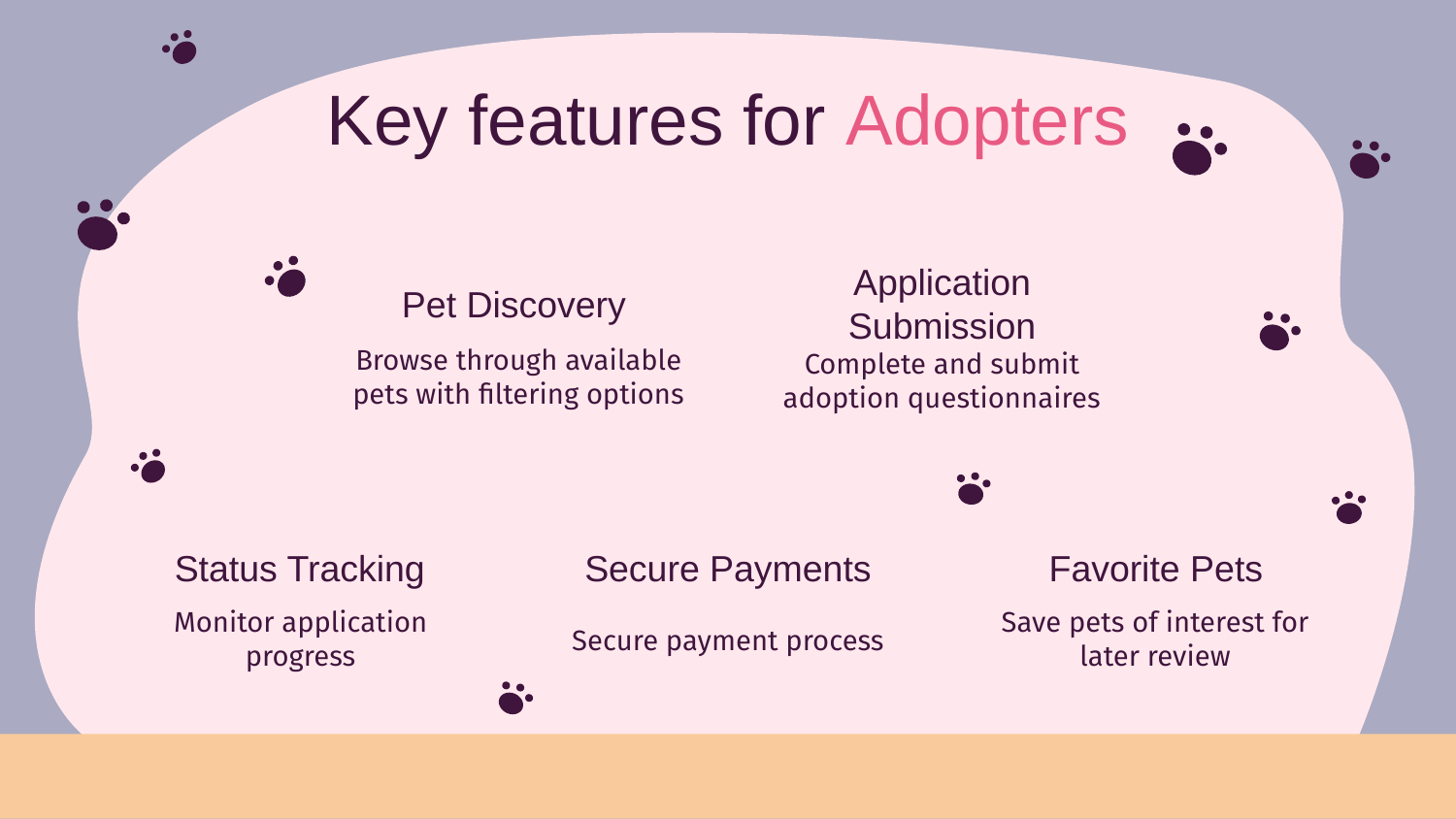

# Key features for Adopters

Pet Discovery
Application Submission

Browse through available pets with filtering options
Complete and submit adoption questionnaires

Status Tracking
Secure Payments
Favorite Pets
Monitor application progress
Secure payment process
Save pets of interest for later review